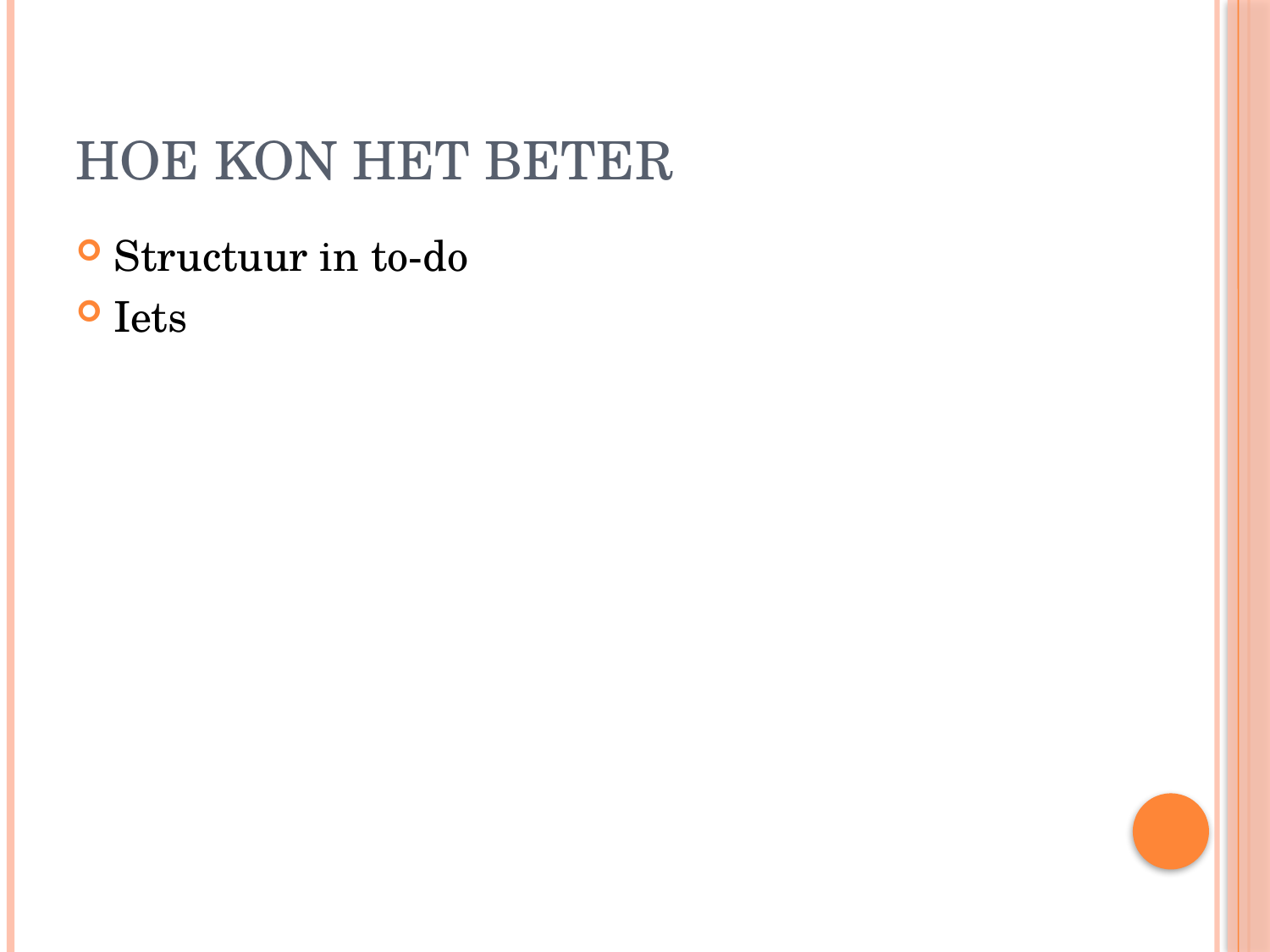

# Hoe kon het beter
Structuur in to-do
Iets